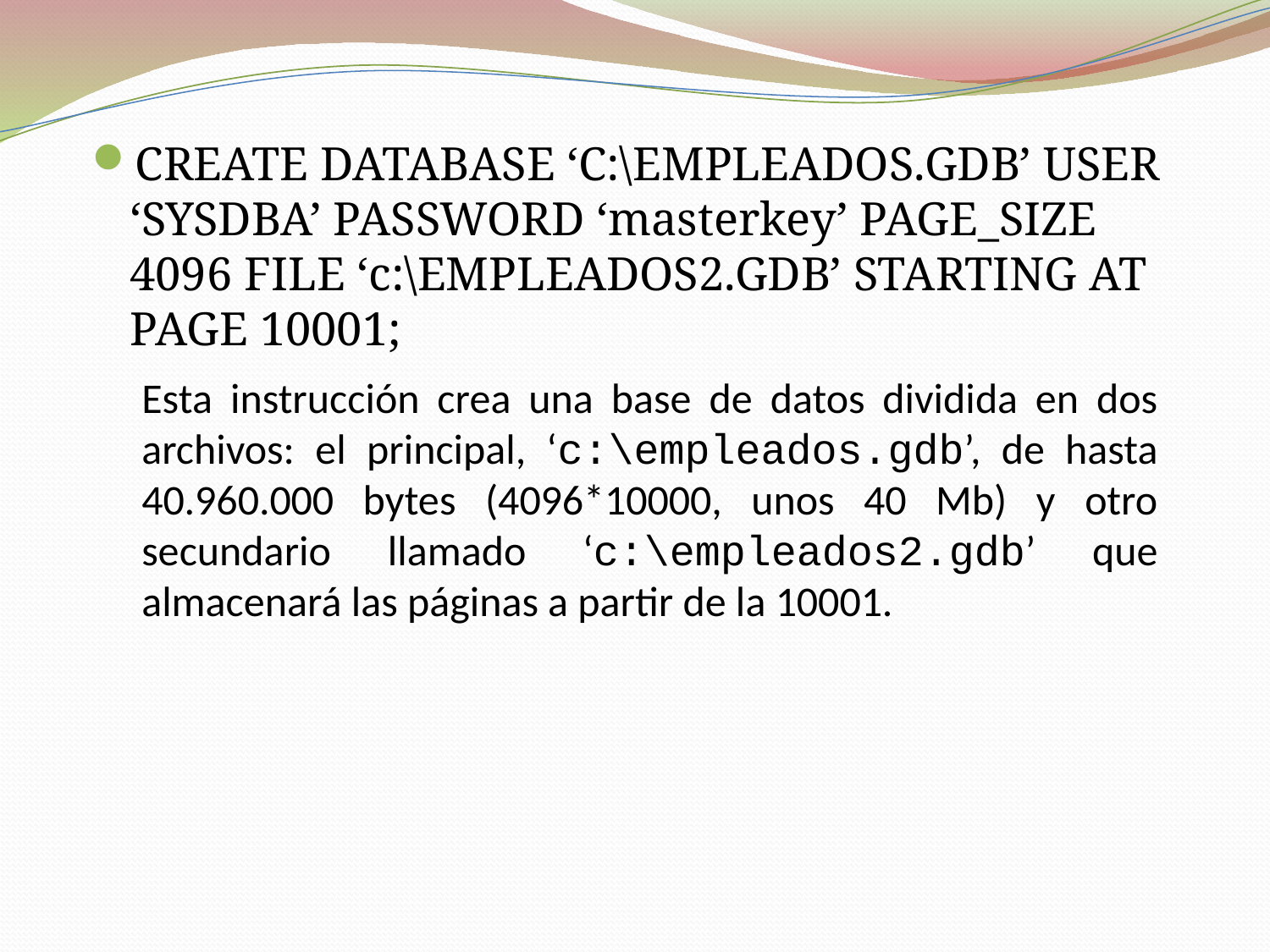

CREATE DATABASE ‘C:\EMPLEADOS.GDB’ USER ‘SYSDBA’ PASSWORD ‘masterkey’ PAGE_SIZE 4096 FILE ‘c:\EMPLEADOS2.GDB’ STARTING AT PAGE 10001;

Esta instrucción crea una base de datos dividida en dos archivos: el principal, ‘c:\empleados.gdb’, de hasta 40.960.000 bytes (4096*10000, unos 40 Mb) y otro secundario llamado ‘c:\empleados2.gdb’ que almacenará las páginas a partir de la 10001.